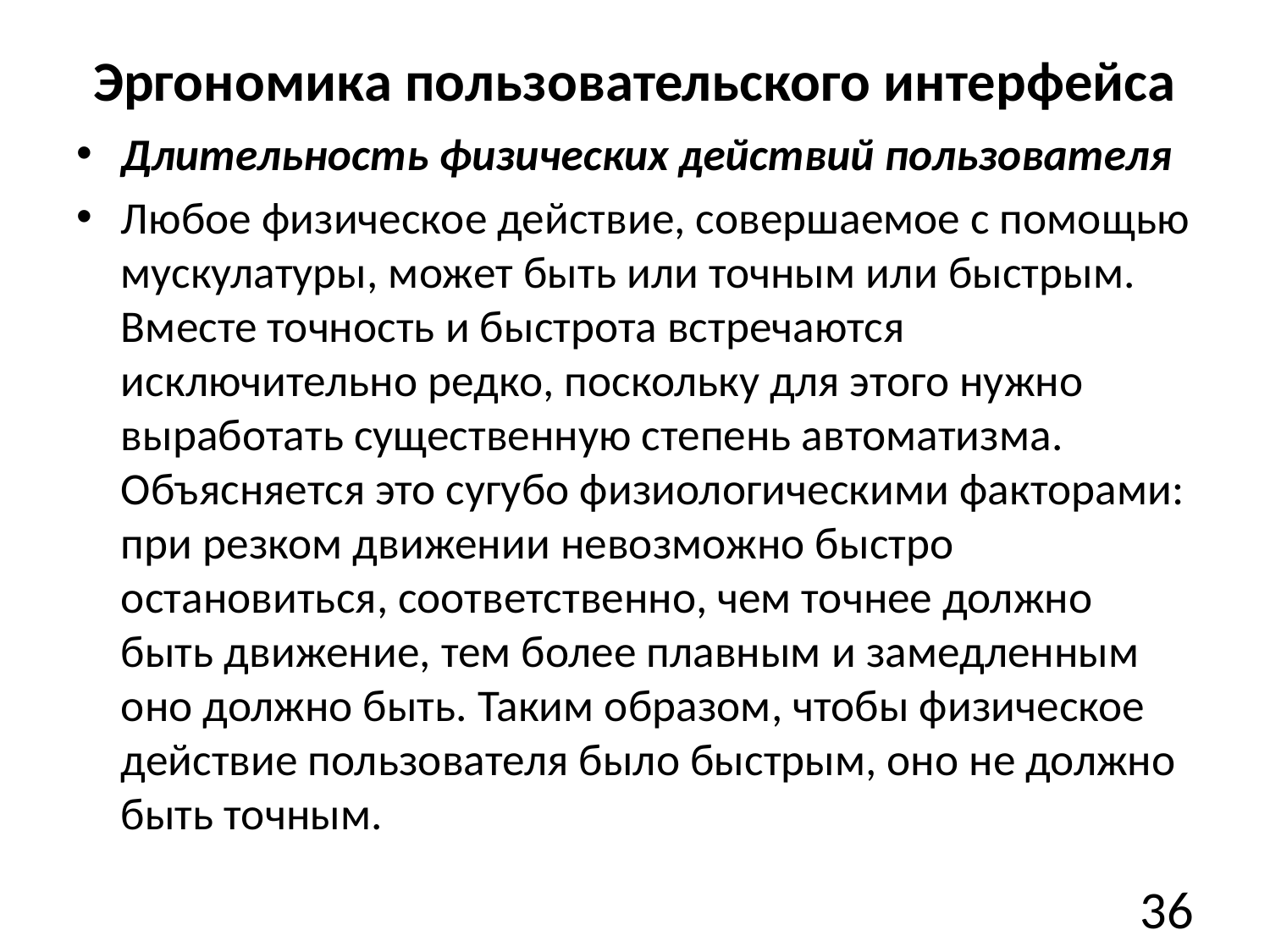

# Эргономика пользовательского интерфейса
Длительность физических действий пользователя
Любое физическое действие, совершаемое с помощью мускулатуры, может быть или точным или быстрым. Вместе точность и быстрота встречаются исключительно редко, поскольку для этого нужно выработать существенную степень автоматизма. Объясняется это сугубо физиологическими факторами: при резком движении невозможно быстро остановиться, соответственно, чем точнее должно быть движение, тем более плавным и замедленным оно должно быть. Таким образом, чтобы физическое действие пользователя было быстрым, оно не должно быть точным.
36